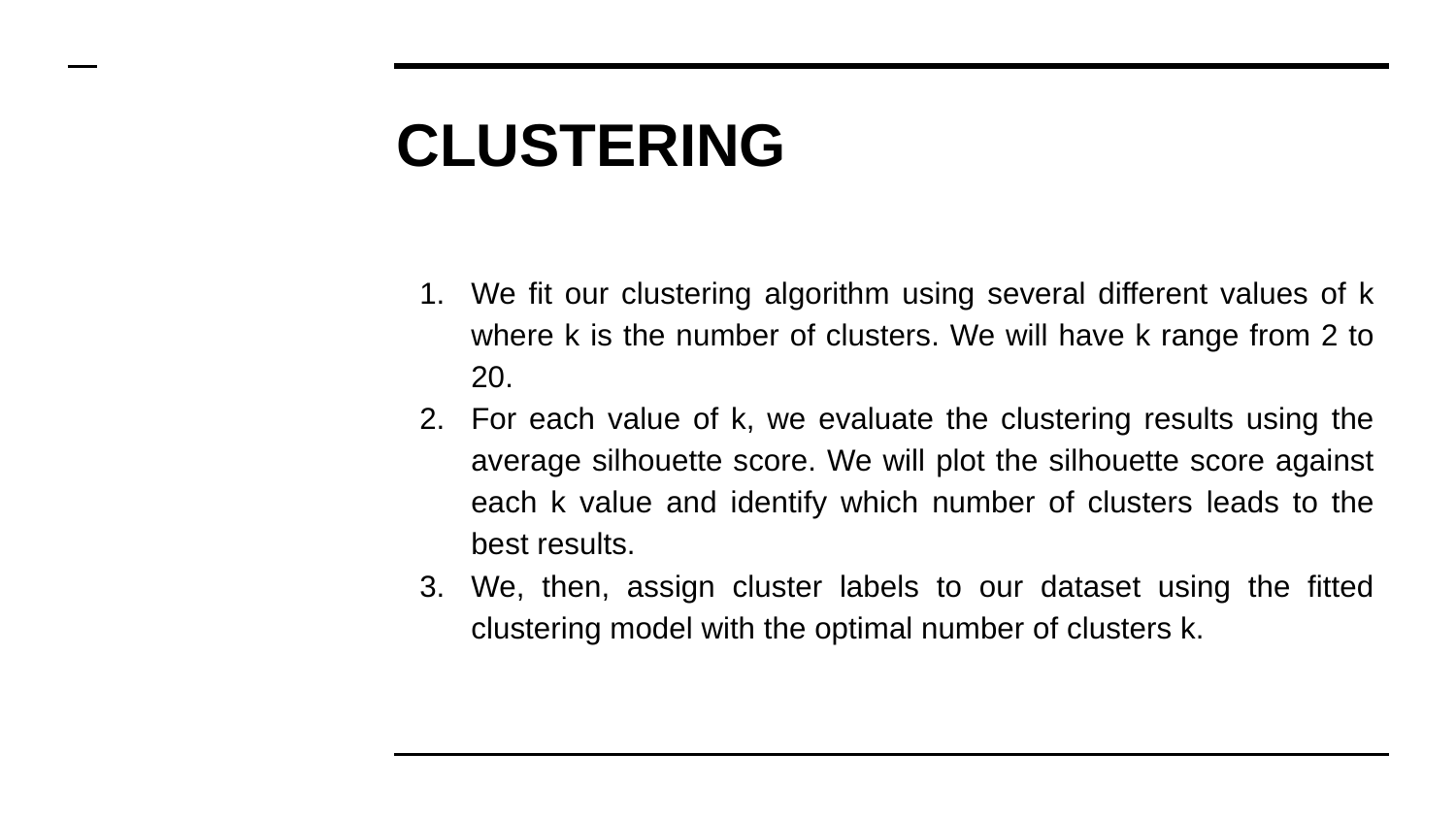

# CLUSTERING
We fit our clustering algorithm using several different values of k where k is the number of clusters. We will have k range from 2 to 20.
For each value of k, we evaluate the clustering results using the average silhouette score. We will plot the silhouette score against each k value and identify which number of clusters leads to the best results.
We, then, assign cluster labels to our dataset using the fitted clustering model with the optimal number of clusters k.